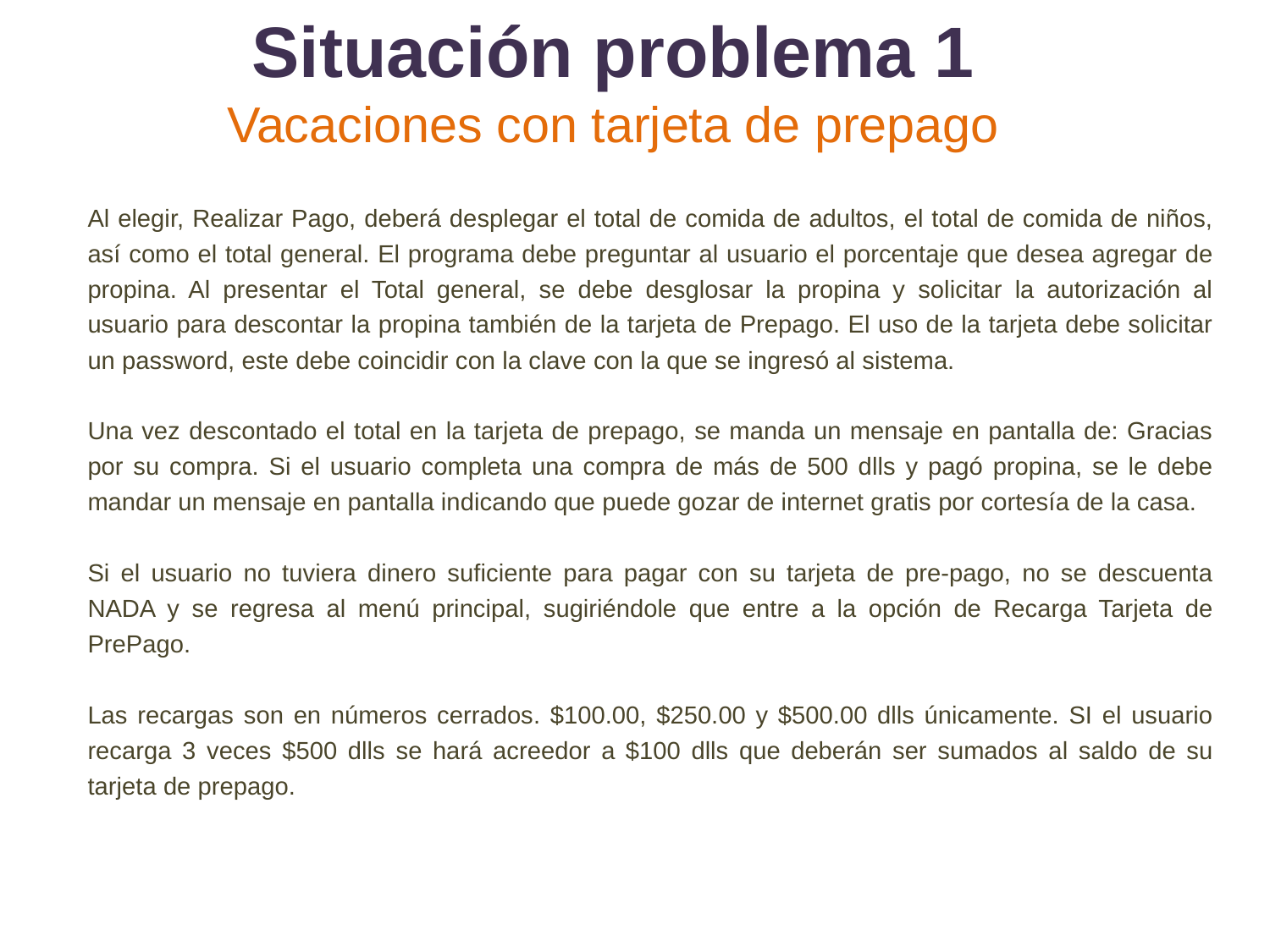

# Situación problema 1 Vacaciones con tarjeta de prepago

Al elegir, Realizar Pago, deberá desplegar el total de comida de adultos, el total de comida de niños, así como el total general. El programa debe preguntar al usuario el porcentaje que desea agregar de propina. Al presentar el Total general, se debe desglosar la propina y solicitar la autorización al usuario para descontar la propina también de la tarjeta de Prepago. El uso de la tarjeta debe solicitar un password, este debe coincidir con la clave con la que se ingresó al sistema.

Una vez descontado el total en la tarjeta de prepago, se manda un mensaje en pantalla de: Gracias por su compra. Si el usuario completa una compra de más de 500 dlls y pagó propina, se le debe mandar un mensaje en pantalla indicando que puede gozar de internet gratis por cortesía de la casa.

Si el usuario no tuviera dinero suficiente para pagar con su tarjeta de pre-pago, no se descuenta NADA y se regresa al menú principal, sugiriéndole que entre a la opción de Recarga Tarjeta de PrePago.

Las recargas son en números cerrados. $100.00, $250.00 y $500.00 dlls únicamente. SI el usuario recarga 3 veces $500 dlls se hará acreedor a $100 dlls que deberán ser sumados al saldo de su tarjeta de prepago.